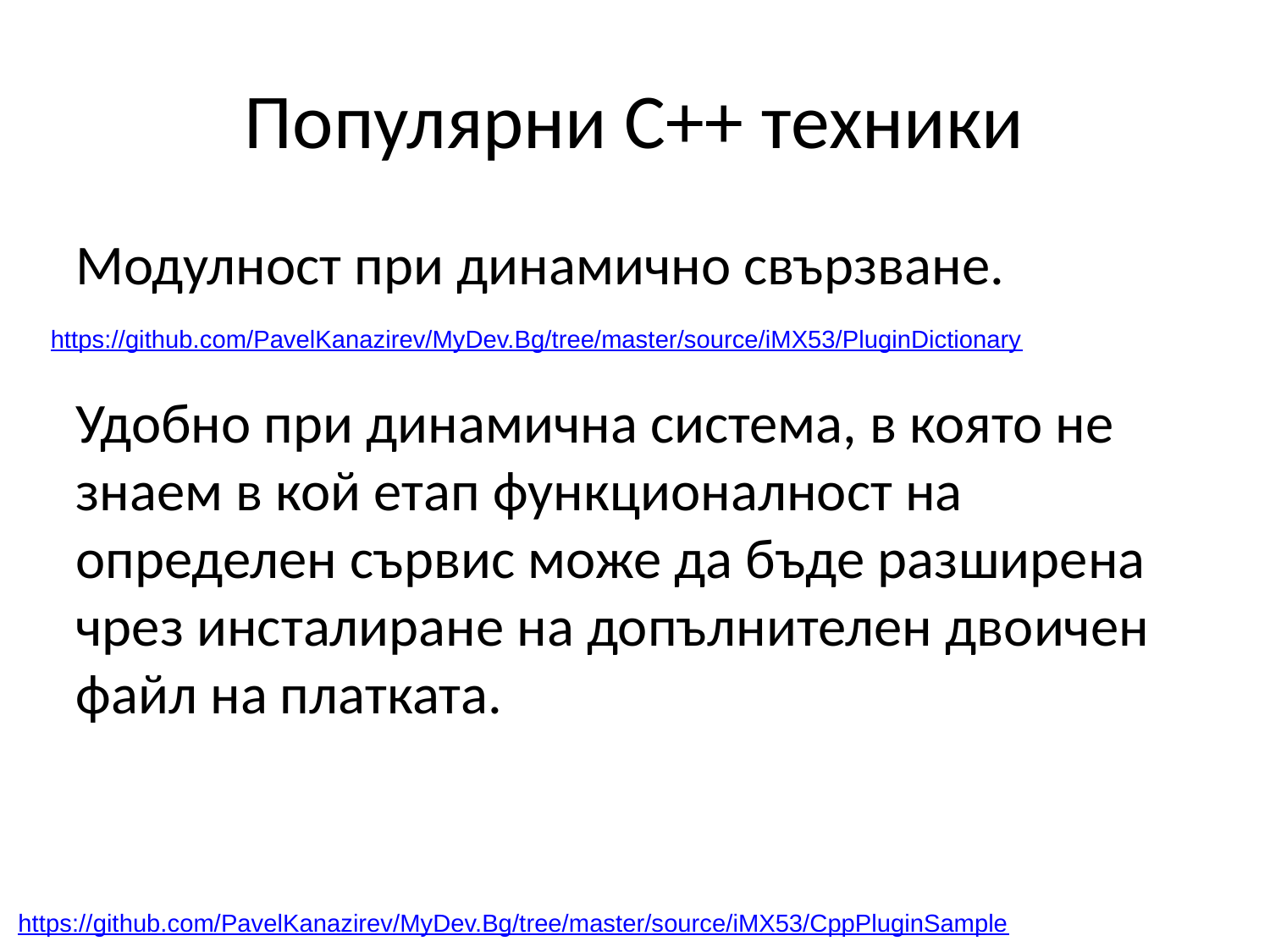

Популярни C++ техники
Модулност при динамично свързване.

Удобно при динамична система, в която не знаем в кой етап функционалност на определен сървис може да бъде разширена чрез инсталиране на допълнителен двоичен файл на платката.
https://github.com/PavelKanazirev/MyDev.Bg/tree/master/source/iMX53/PluginDictionary
https://github.com/PavelKanazirev/MyDev.Bg/tree/master/source/iMX53/CppPluginSample